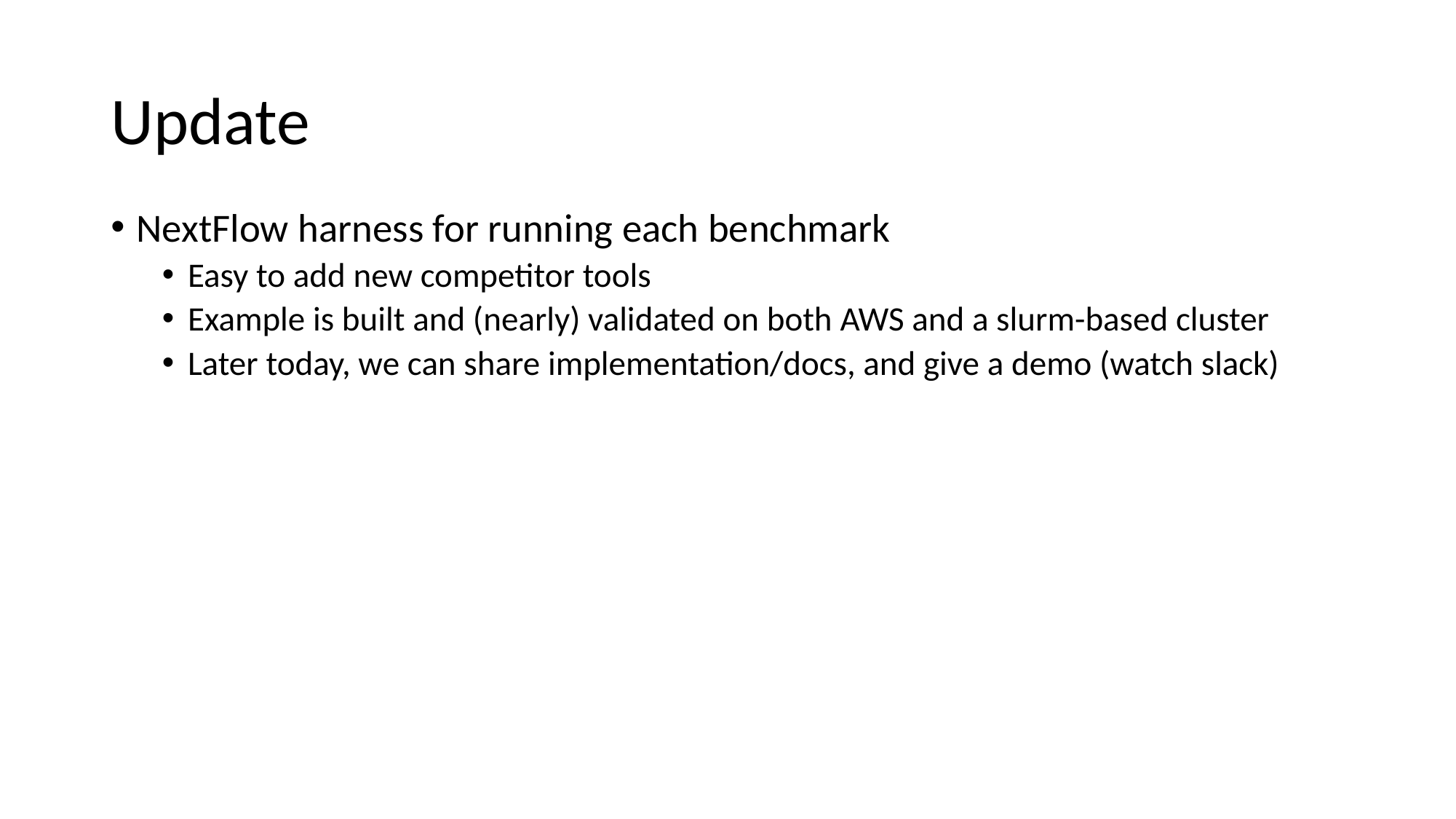

# Update
NextFlow harness for running each benchmark
Easy to add new competitor tools
Example is built and (nearly) validated on both AWS and a slurm-based cluster
Later today, we can share implementation/docs, and give a demo (watch slack)